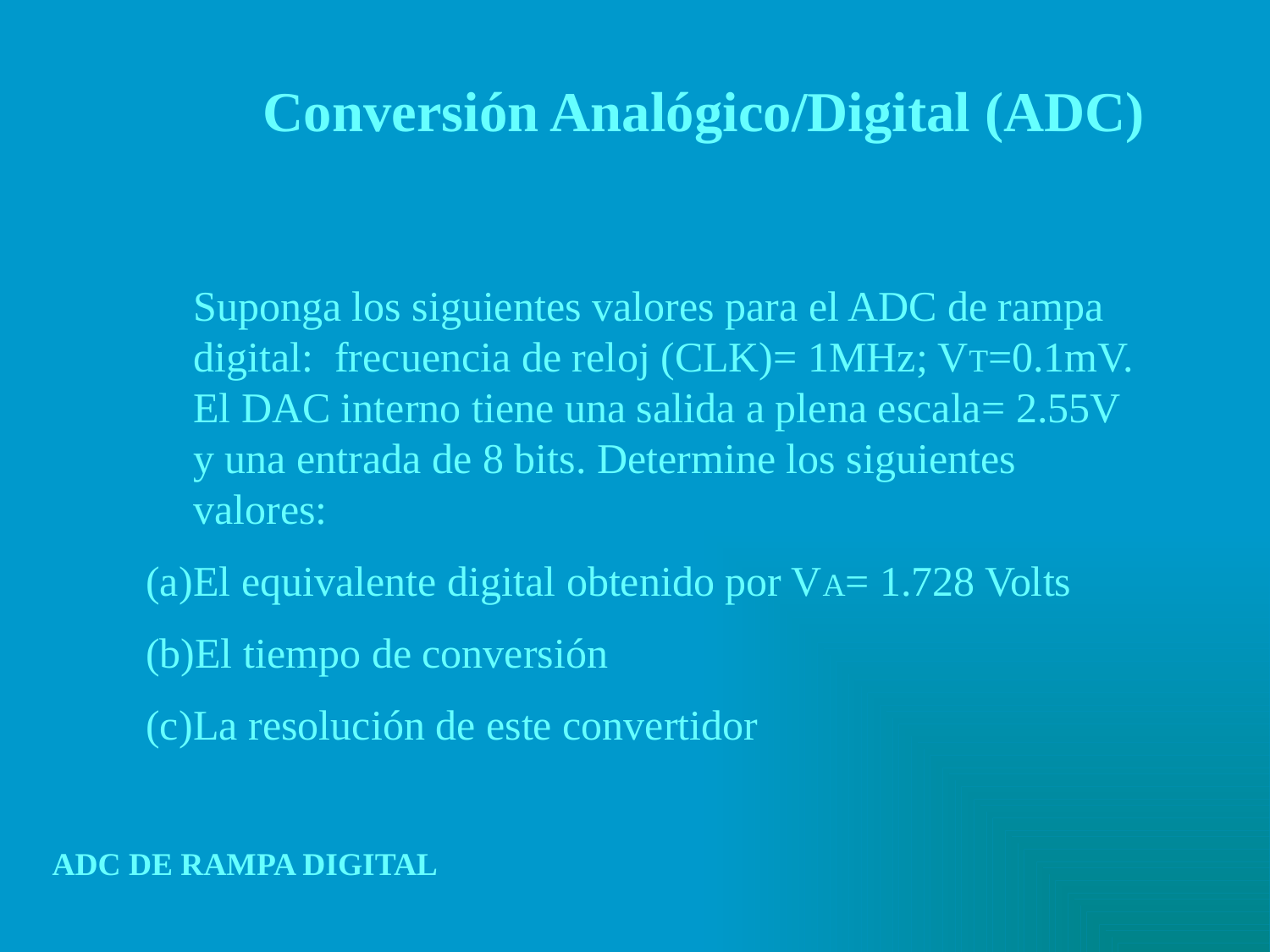

Conversión Analógico/Digital (ADC)

	Suponga los siguientes valores para el ADC de rampa digital:  frecuencia de reloj (CLK)= 1MHz; VT=0.1mV. El DAC interno tiene una salida a plena escala= 2.55V y una entrada de 8 bits. Determine los siguientes valores:
El equivalente digital obtenido por VA= 1.728 Volts
El tiempo de conversión
La resolución de este convertidor
ADC DE RAMPA DIGITAL